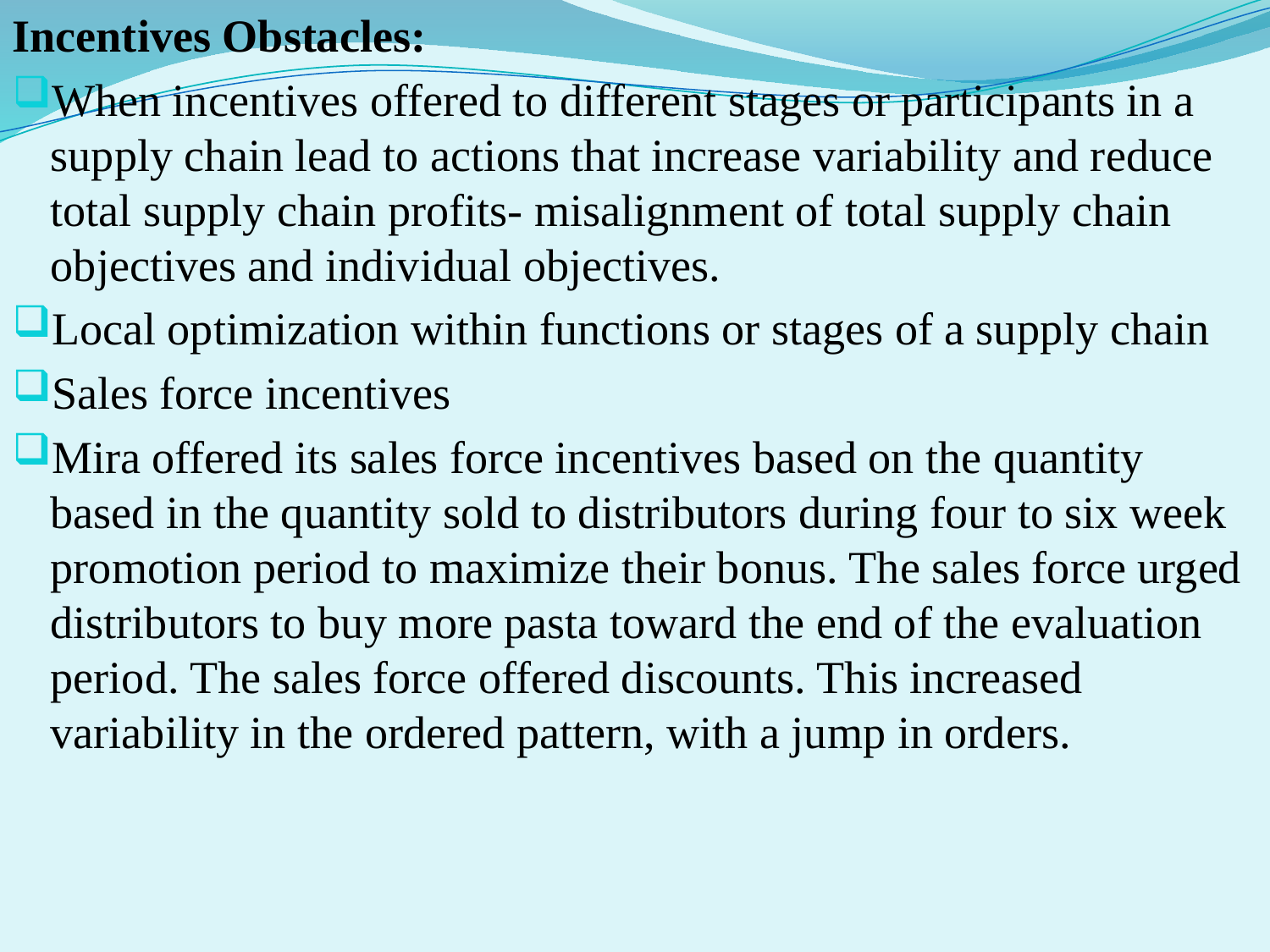

Incentives Obstacles:
When incentives offered to different stages or participants in a supply chain lead to actions that increase variability and reduce total supply chain profits- misalignment of total supply chain objectives and individual objectives.
Local optimization within functions or stages of a supply chain
Sales force incentives
Mira offered its sales force incentives based on the quantity based in the quantity sold to distributors during four to six week promotion period to maximize their bonus. The sales force urged distributors to buy more pasta toward the end of the evaluation period. The sales force offered discounts. This increased variability in the ordered pattern, with a jump in orders.